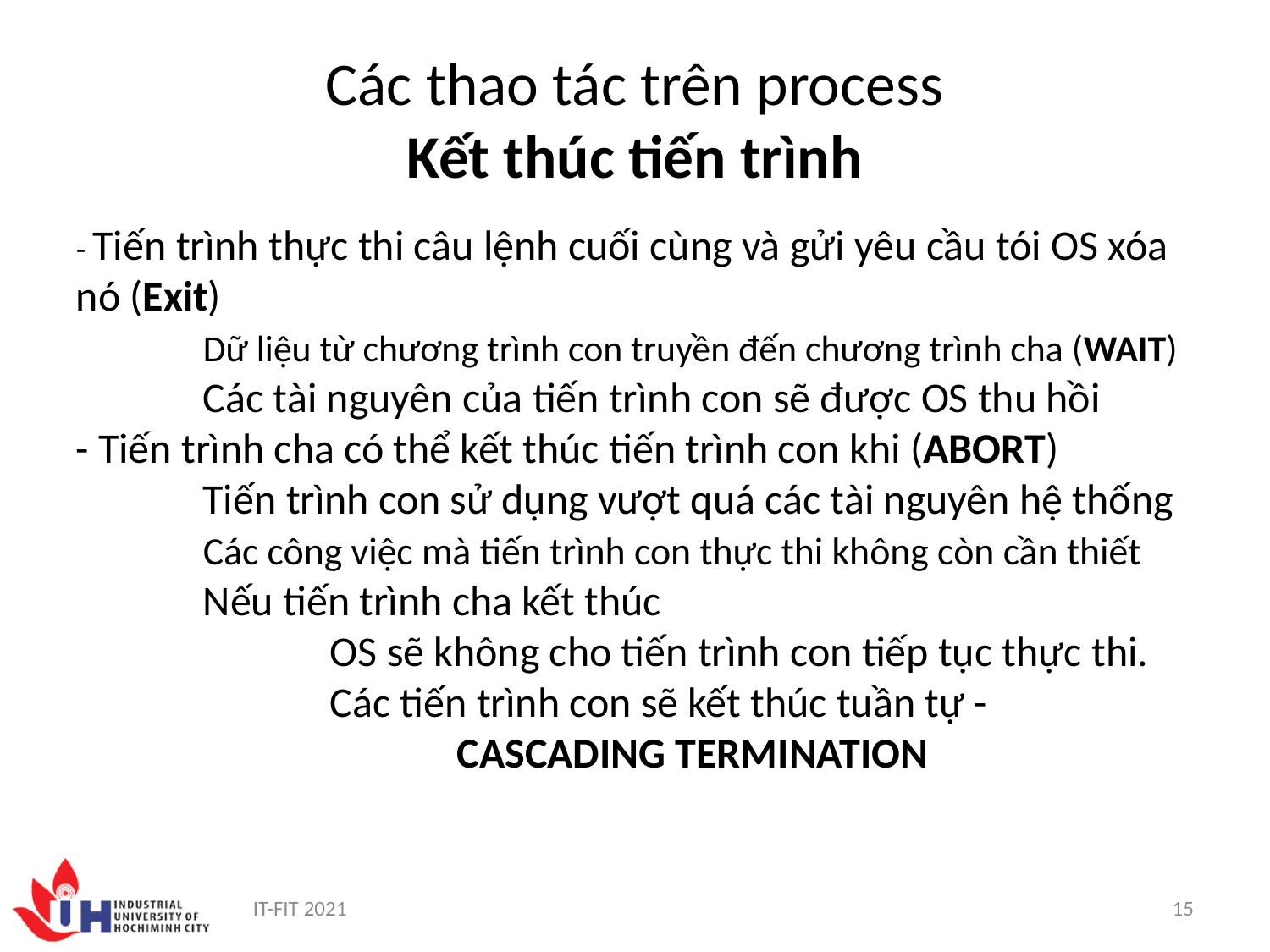

# Các thao tác trên process Kết thúc tiến trình
- Tiến trình thực thi câu lệnh cuối cùng và gửi yêu cầu tói OS xóa nó (Exit)
	Dữ liệu từ chương trình con truyền đến chương trình cha (WAIT)
	Các tài nguyên của tiến trình con sẽ được OS thu hồi
- Tiến trình cha có thể kết thúc tiến trình con khi (ABORT)
	Tiến trình con sử dụng vượt quá các tài nguyên hệ thống
	Các công việc mà tiến trình con thực thi không còn cần thiết
	Nếu tiến trình cha kết thúc
		OS sẽ không cho tiến trình con tiếp tục thực thi. 		Các tiến trình con sẽ kết thúc tuần tự - 				CASCADING TERMINATION
IT-FIT 2021
15